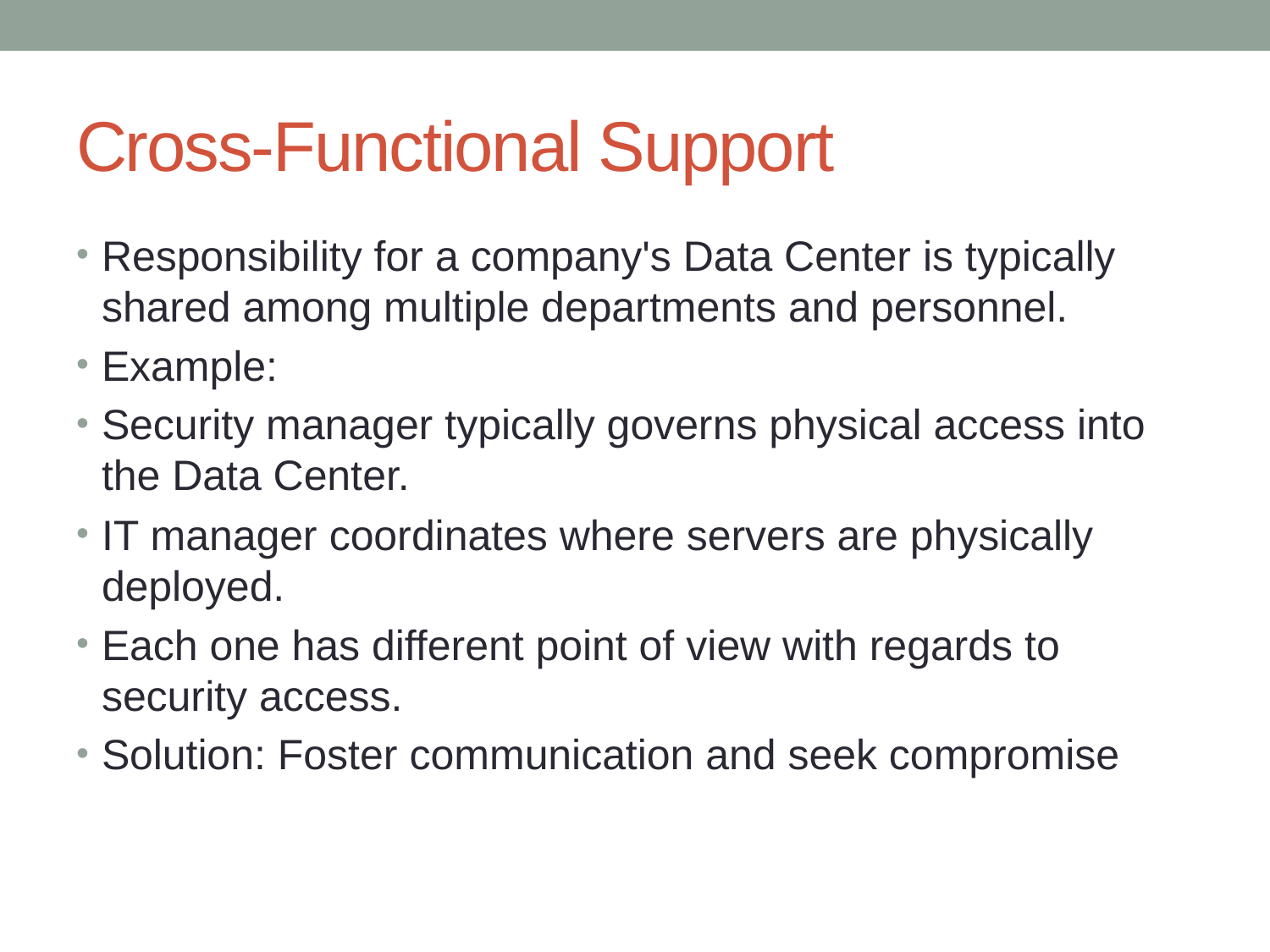

# Cross-Functional Support
Responsibility for a company's Data Center is typically shared among multiple departments and personnel.
Example:
Security manager typically governs physical access into the Data Center.
IT manager coordinates where servers are physically deployed.
Each one has different point of view with regards to security access.
Solution: Foster communication and seek compromise